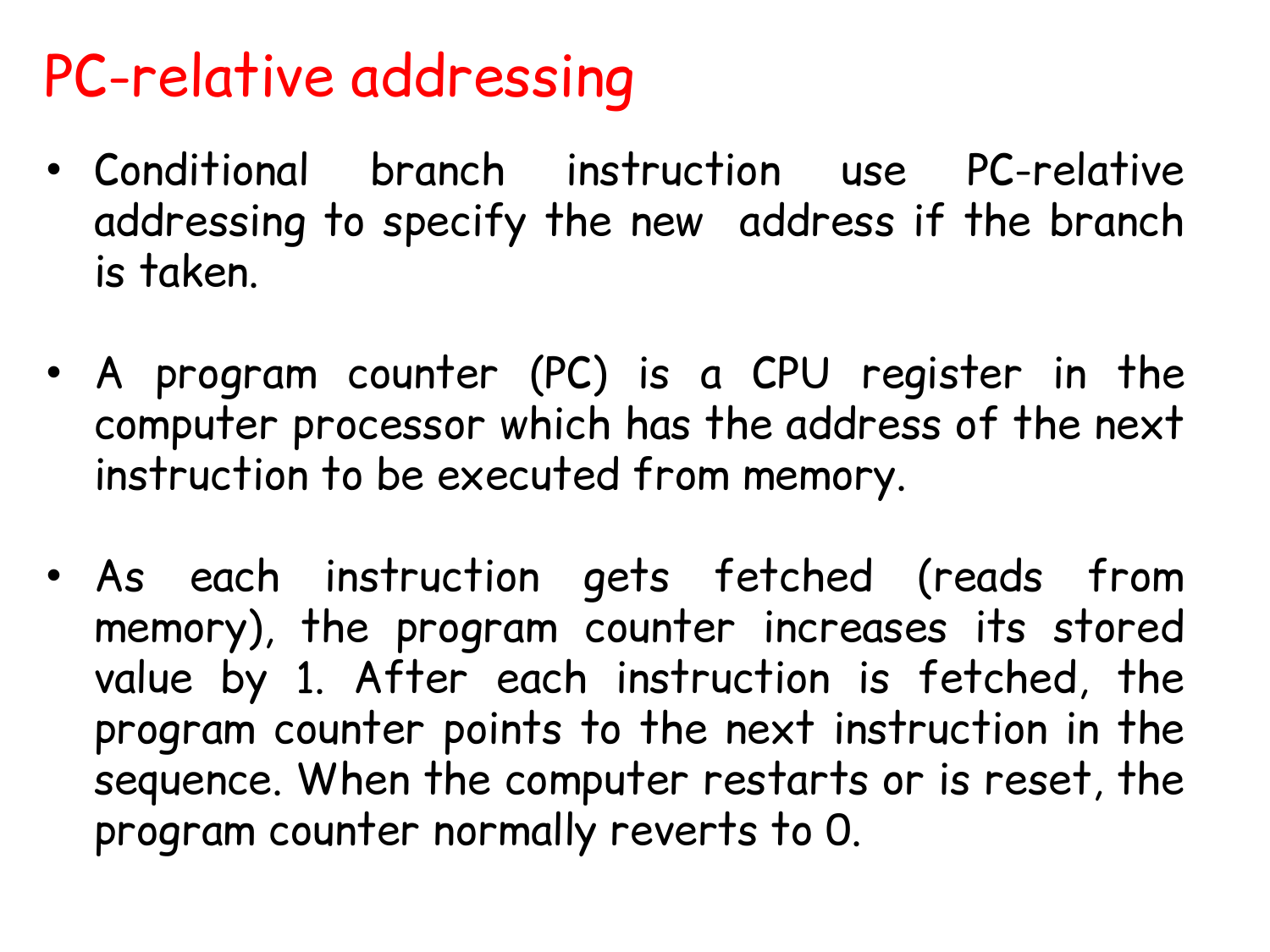

PC-relative addressing

Conditional branch instruction use PC-relative addressing to specify the new  address if the branch is taken.

A program counter (PC) is a CPU register in the computer processor which has the address of the next instruction to be executed from memory.

As each instruction gets fetched (reads from memory), the program counter increases its stored value by 1. After each instruction is fetched, the program counter points to the next instruction in the sequence. When the computer restarts or is reset, the program counter normally reverts to 0.